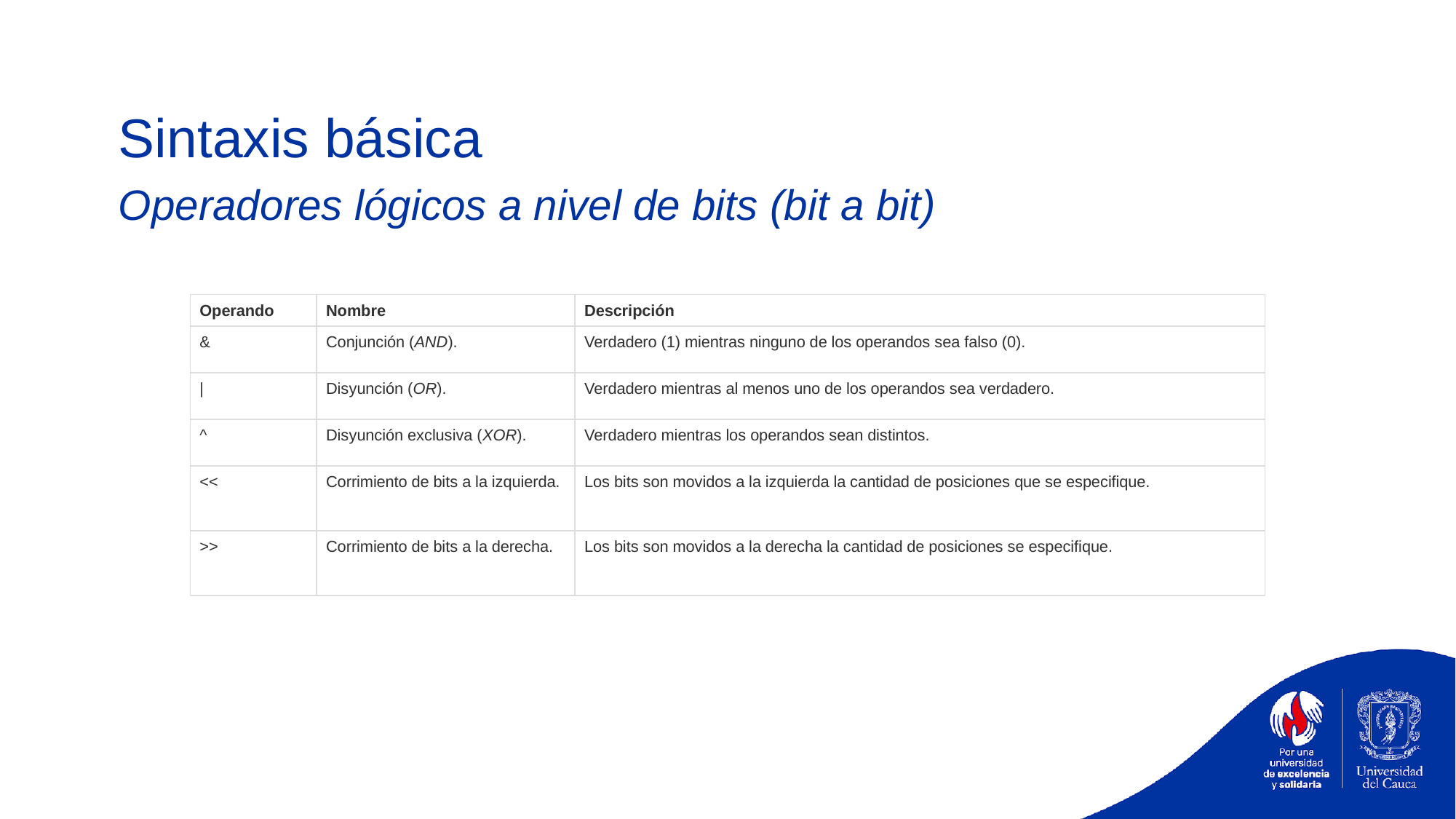

Sintaxis básica
Operadores lógicos a nivel de bits (bit a bit)

| Operando | Nombre | Descripción |
| --- | --- | --- |
| & | Conjunción (AND). | Verdadero (1) mientras ninguno de los operandos sea falso (0). |
| | | Disyunción (OR). | Verdadero mientras al menos uno de los operandos sea verdadero. |
| ^ | Disyunción exclusiva (XOR). | Verdadero mientras los operandos sean distintos. |
| << | Corrimiento de bits a la izquierda. | Los bits son movidos a la izquierda la cantidad de posiciones que se especifique. |
| >> | Corrimiento de bits a la derecha. | Los bits son movidos a la derecha la cantidad de posiciones se especifique. |